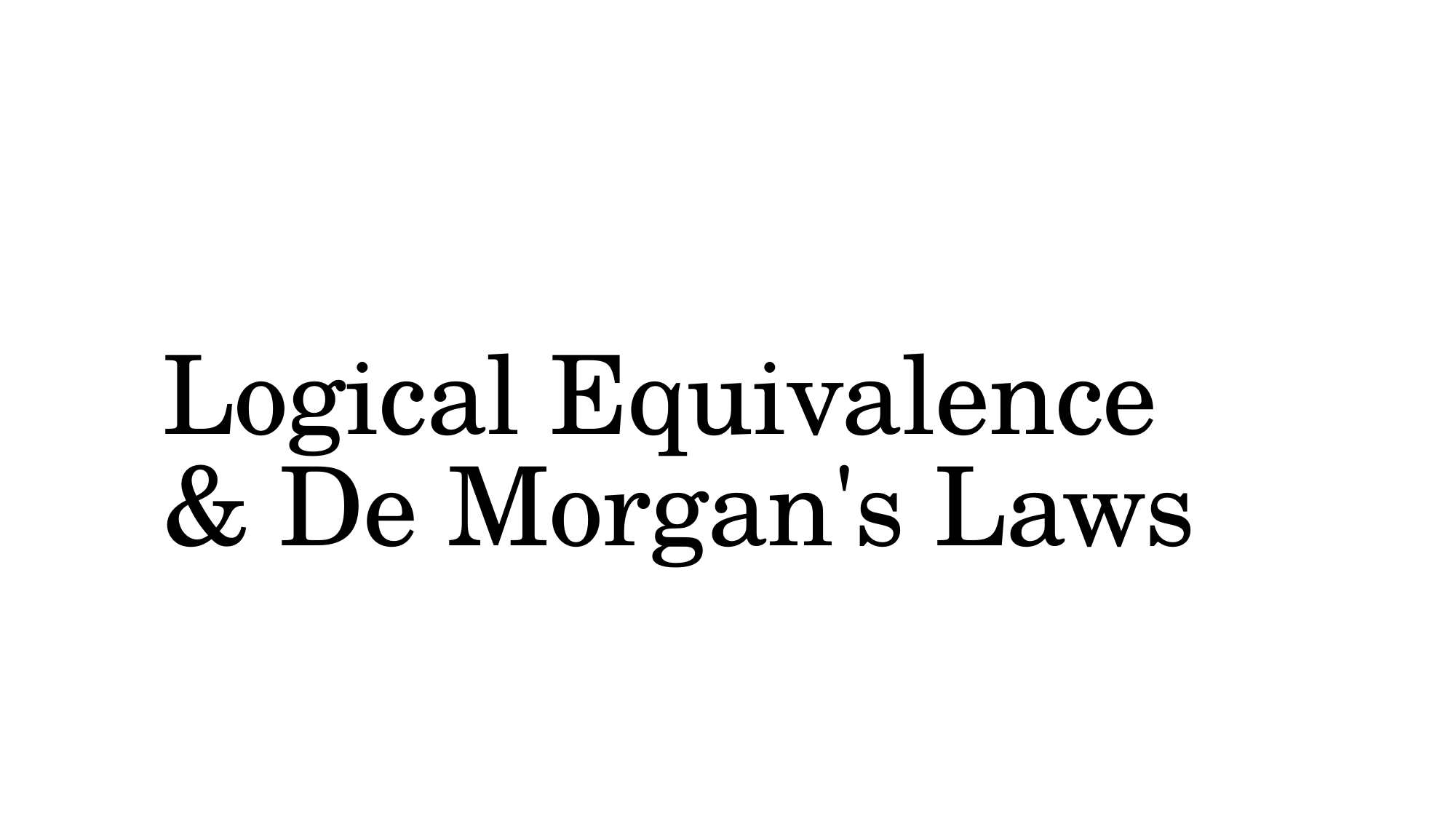

# Logical Equivalence & De Morgan's Laws